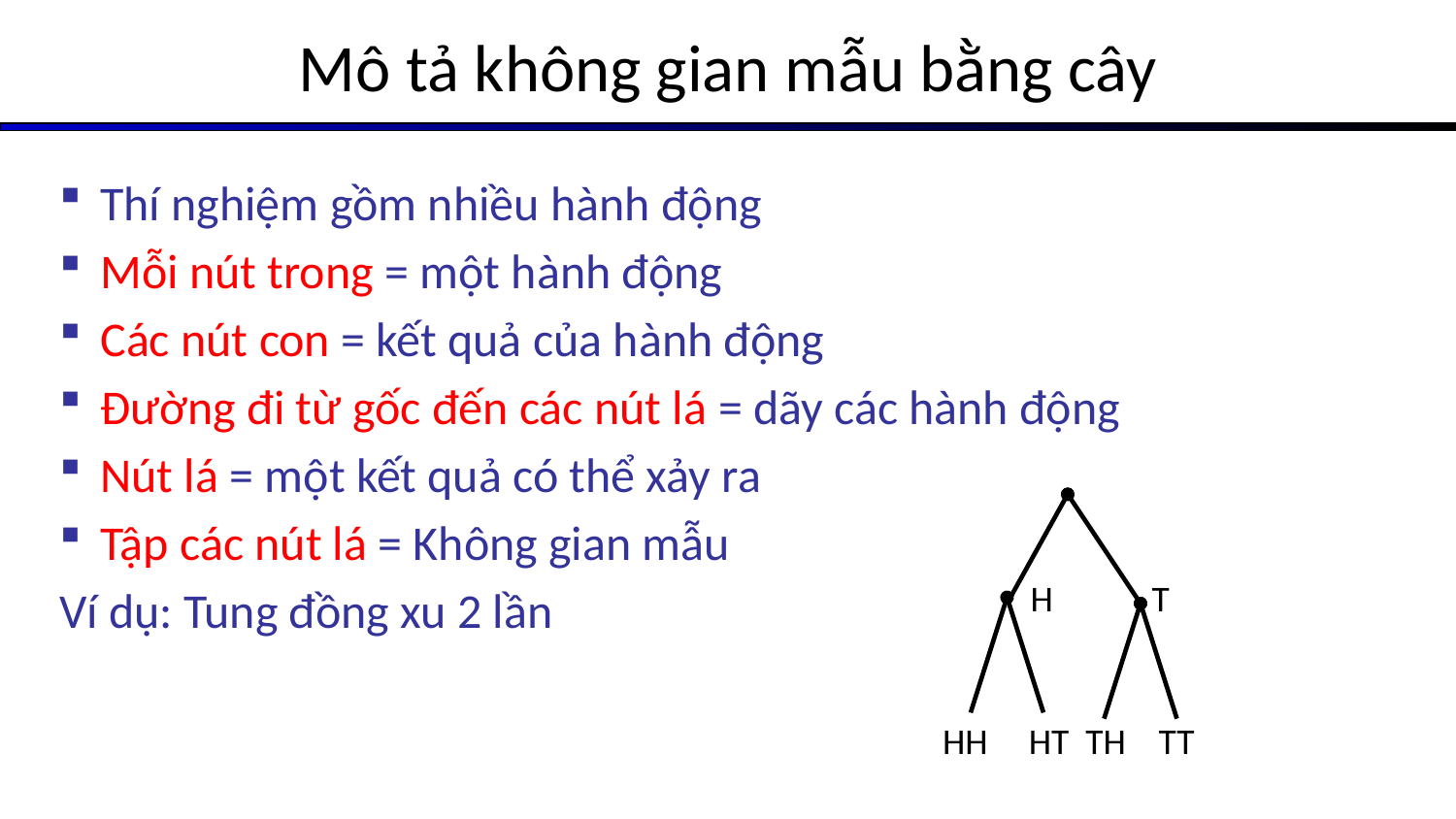

# Mô tả không gian mẫu bằng cây
Thí nghiệm gồm nhiều hành động
Mỗi nút trong = một hành động
Các nút con = kết quả của hành động
Đường đi từ gốc đến các nút lá = dãy các hành động
Nút lá = một kết quả có thể xảy ra
Tập các nút lá = Không gian mẫu
Ví dụ: Tung đồng xu 2 lần
H            T
HH     HT  TH    TT